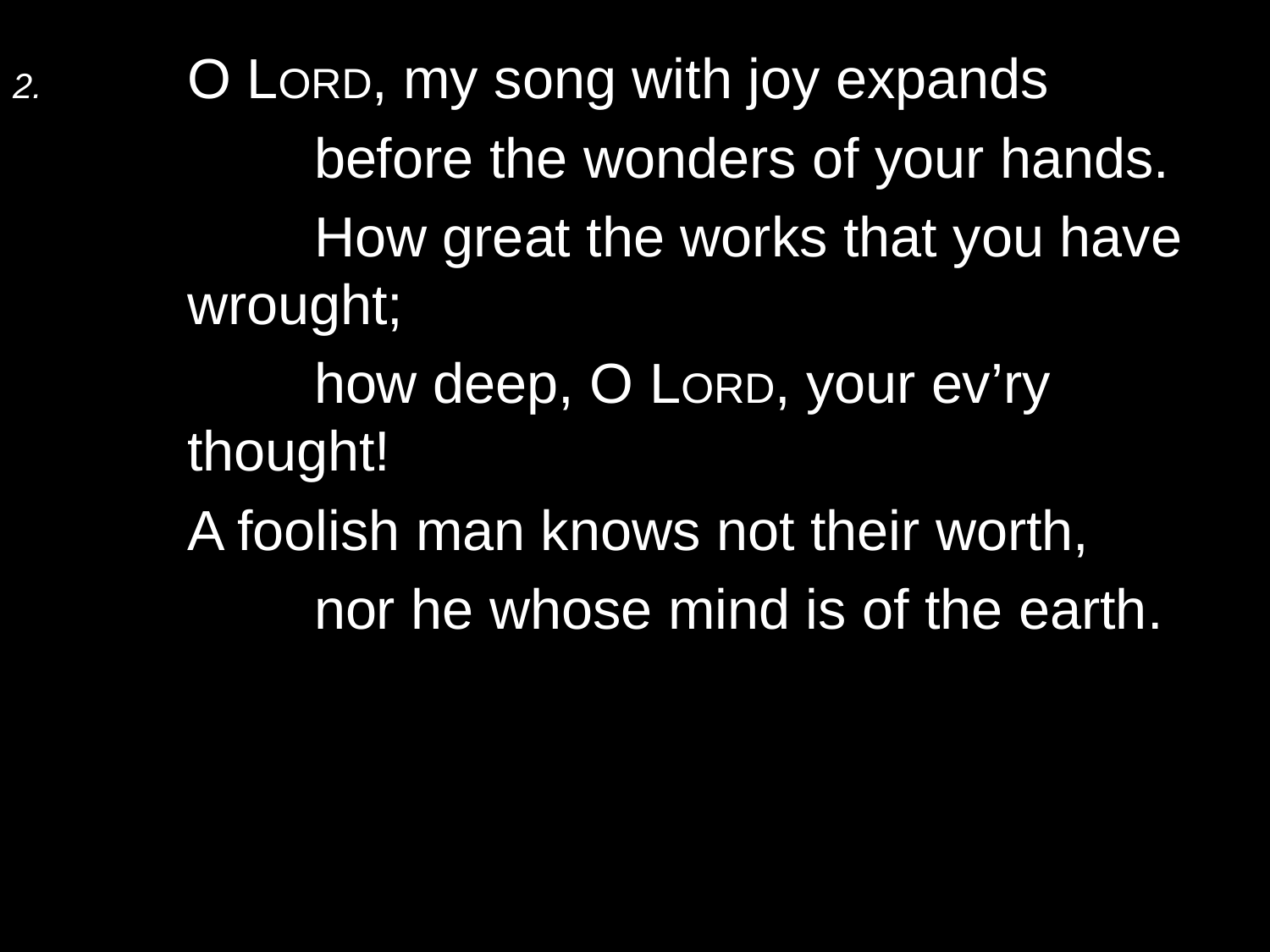

2.	O Lord, my song with joy expands
		before the wonders of your hands.
		How great the works that you have wrought;
		how deep, O Lord, your ev’ry thought!
	A foolish man knows not their worth,
		nor he whose mind is of the earth.